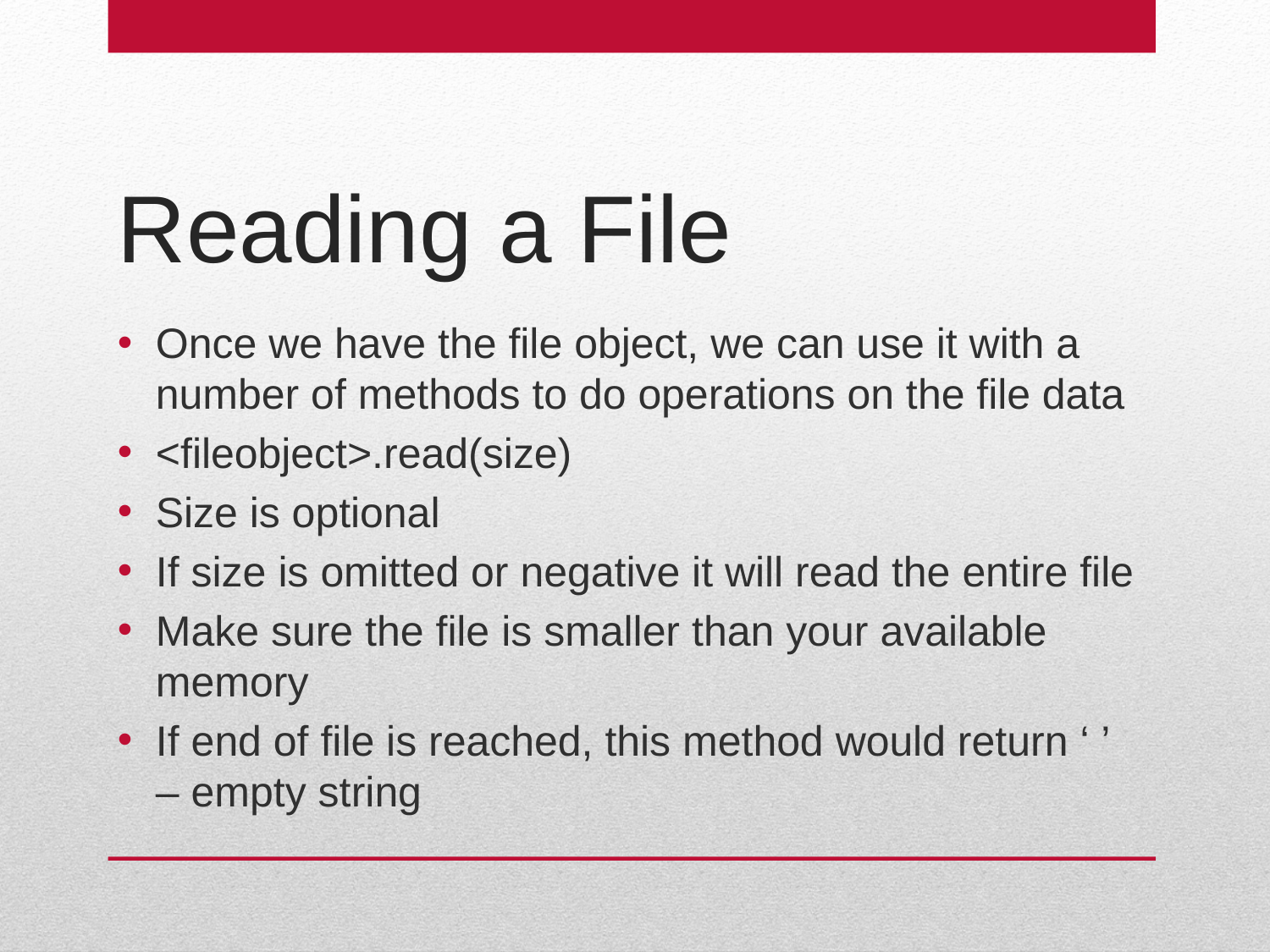

# Reading a File
Once we have the file object, we can use it with a number of methods to do operations on the file data
<fileobject>.read(size)
Size is optional
If size is omitted or negative it will read the entire file
Make sure the file is smaller than your available memory
If end of file is reached, this method would return ‘ ’ – empty string